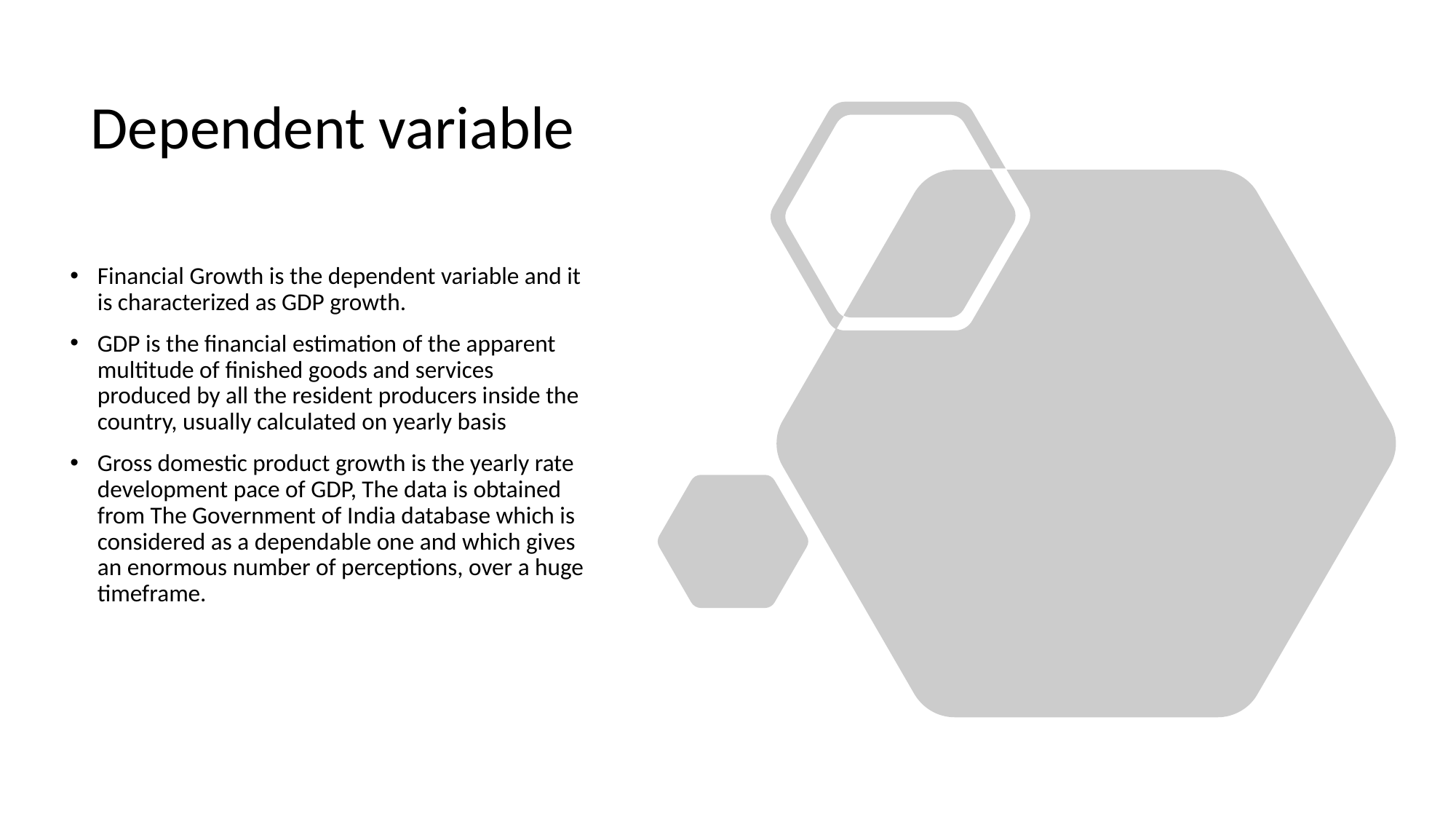

# Dependent variable

Financial Growth is the dependent variable and it is characterized as GDP growth.
GDP is the financial estimation of the apparent multitude of finished goods and services produced by all the resident producers inside the country, usually calculated on yearly basis
Gross domestic product growth is the yearly rate development pace of GDP, The data is obtained from The Government of India database which is considered as a dependable one and which gives an enormous number of perceptions, over a huge timeframe.